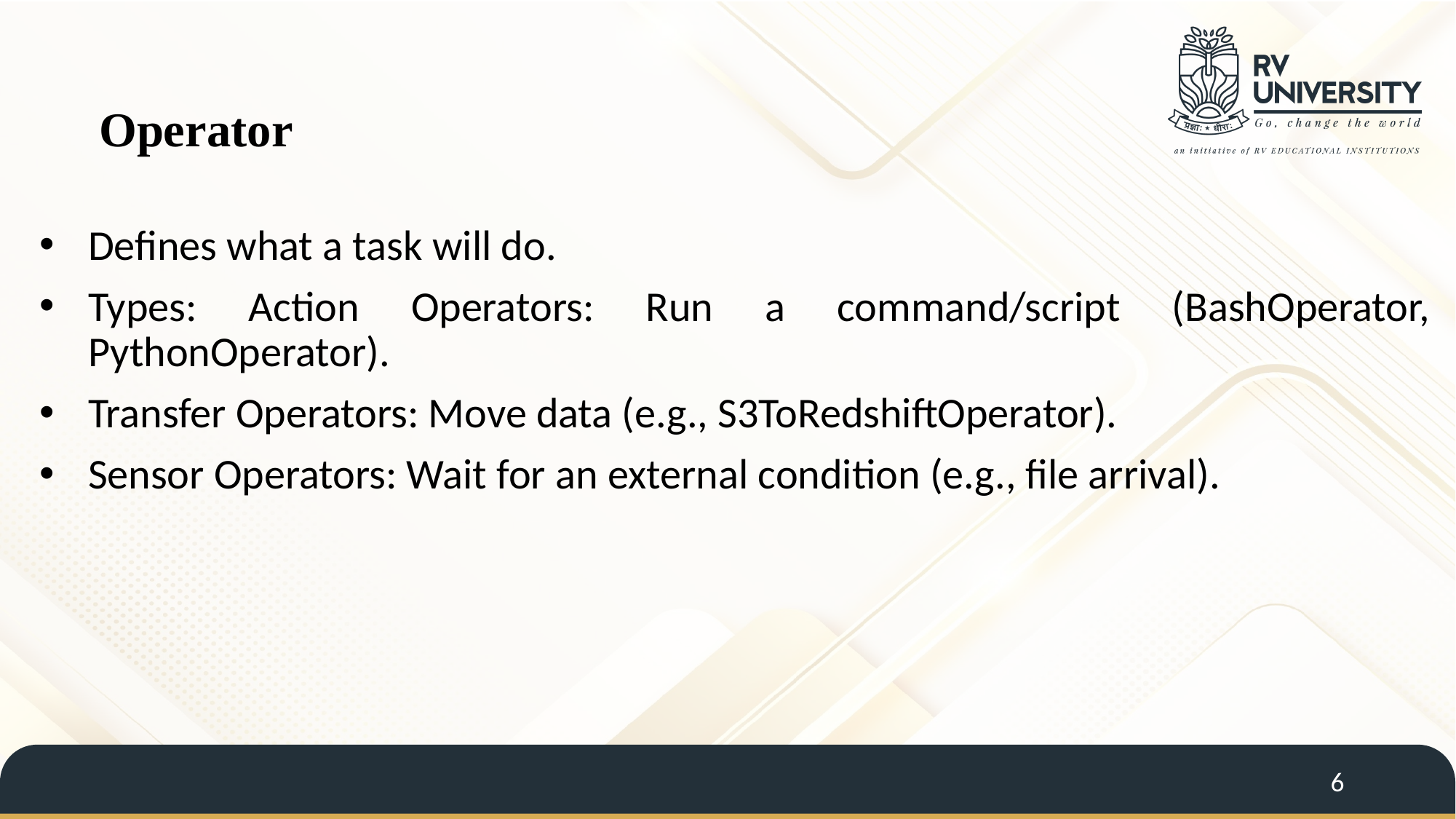

Operator
Defines what a task will do.
Types: Action Operators: Run a command/script (BashOperator, PythonOperator).
Transfer Operators: Move data (e.g., S3ToRedshiftOperator).
Sensor Operators: Wait for an external condition (e.g., file arrival).
6